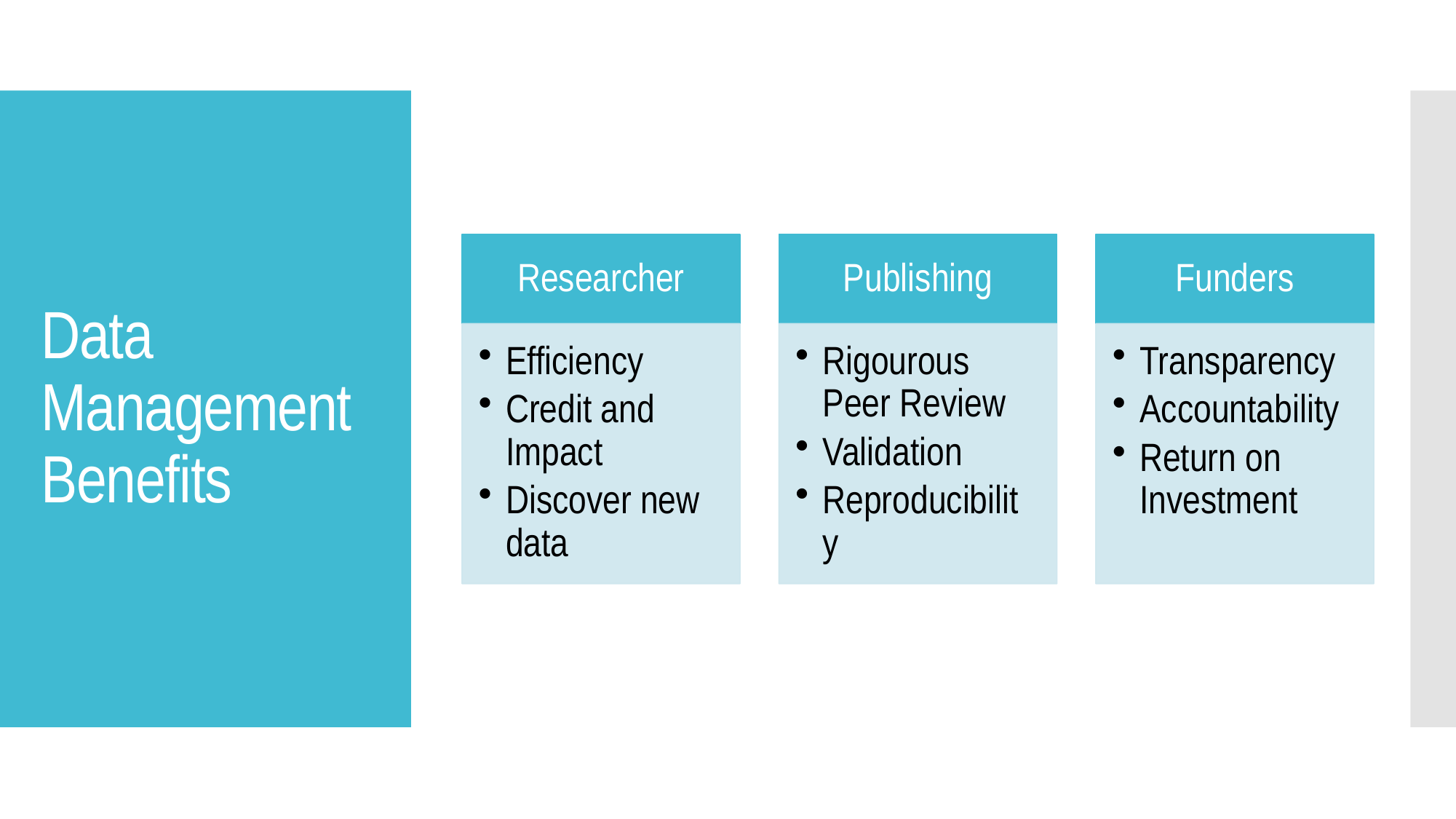

Researcher
Efficiency
Credit and Impact
Discover new data
Publishing
Rigourous Peer Review
Validation
Reproducibility
Funders
Transparency
Accountability
Return on Investment
# Data Management Benefits